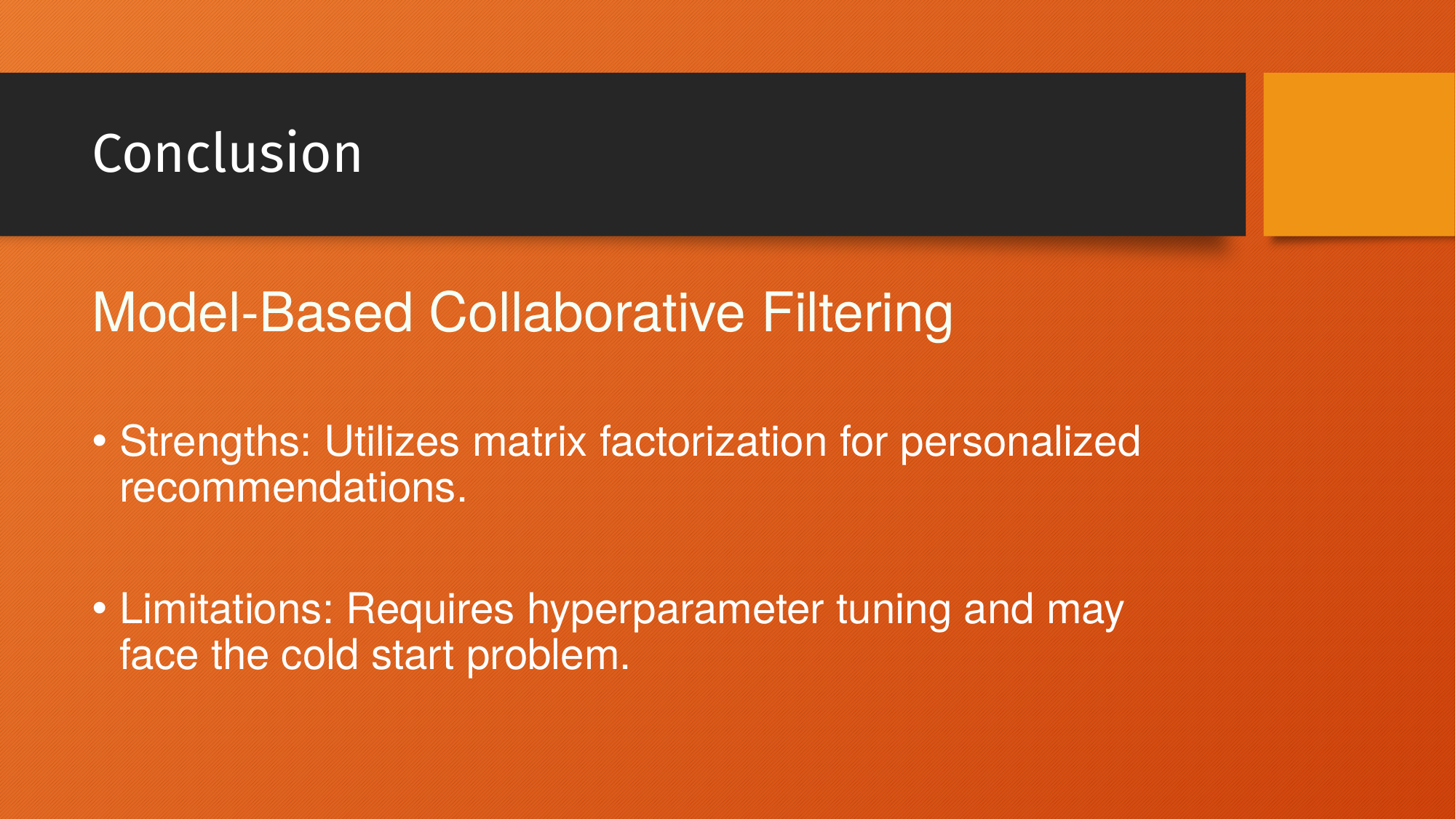

# Conclusion
Model-Based Collaborative Filtering

Strengths: Utilizes matrix factorization for personalized recommendations.

Limitations: Requires hyperparameter tuning and may face the cold start problem.